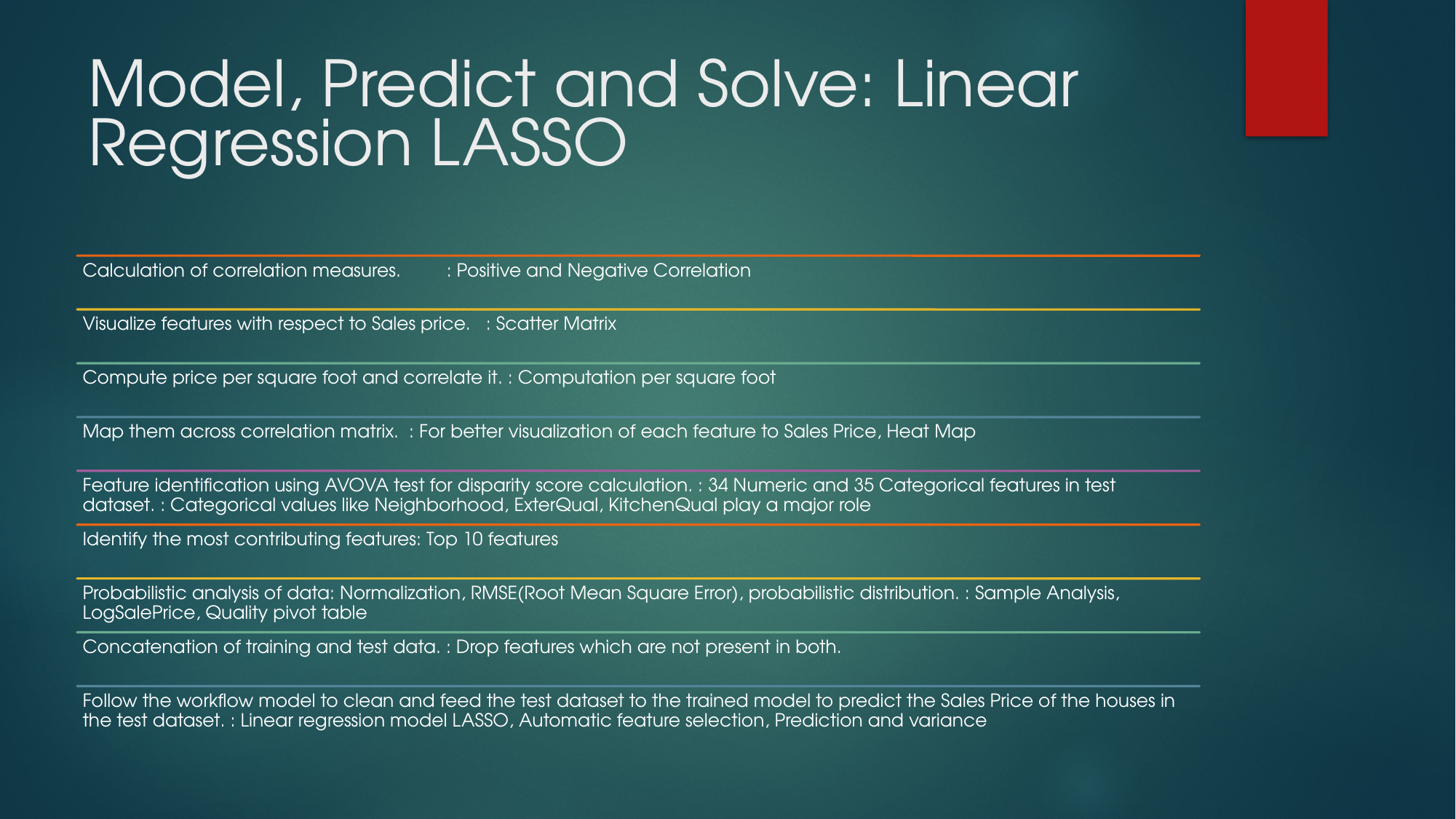

# Model, Predict and Solve: Linear Regression LASSO
Calculation of correlation measures.         : Positive and Negative Correlation
Visualize features with respect to Sales price.   : Scatter Matrix
Compute price per square foot and correlate it. : Computation per square foot
Map them across correlation matrix.  : For better visualization of each feature to Sales Price, Heat Map
Feature identification using AVOVA test for disparity score calculation. : 34 Numeric and 35 Categorical features in test dataset. : Categorical values like Neighborhood, ExterQual, KitchenQual play a major role
Identify the most contributing features: Top 10 features
Probabilistic analysis of data: Normalization, RMSE(Root Mean Square Error), probabilistic distribution. : Sample Analysis, LogSalePrice, Quality pivot table
Concatenation of training and test data. : Drop features which are not present in both.
Follow the workflow model to clean and feed the test dataset to the trained model to predict the Sales Price of the houses in the test dataset. : Linear regression model LASSO, Automatic feature selection, Prediction and variance